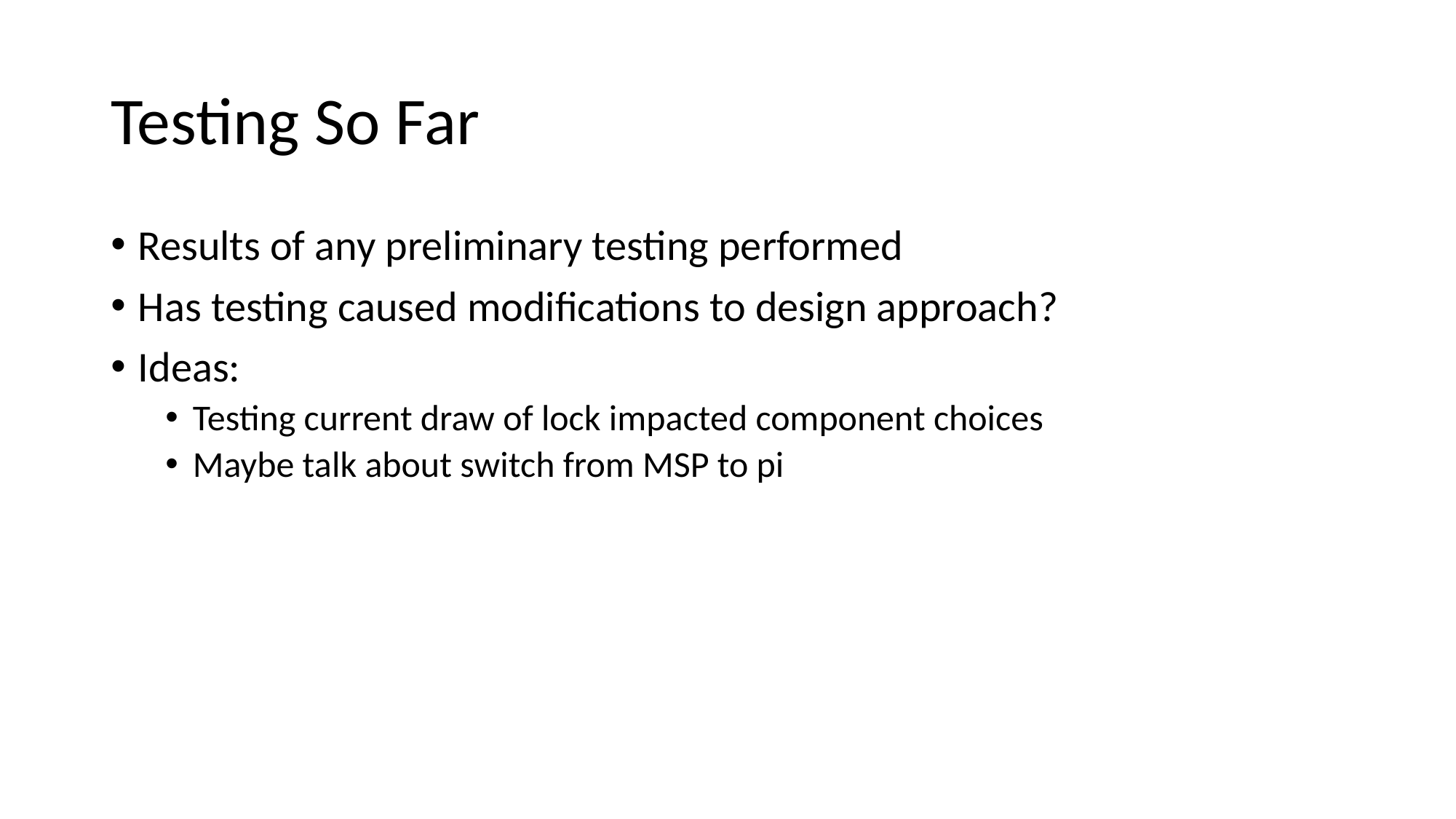

# Testing So Far
Results of any preliminary testing performed
Has testing caused modifications to design approach?
Ideas:
Testing current draw of lock impacted component choices
Maybe talk about switch from MSP to pi